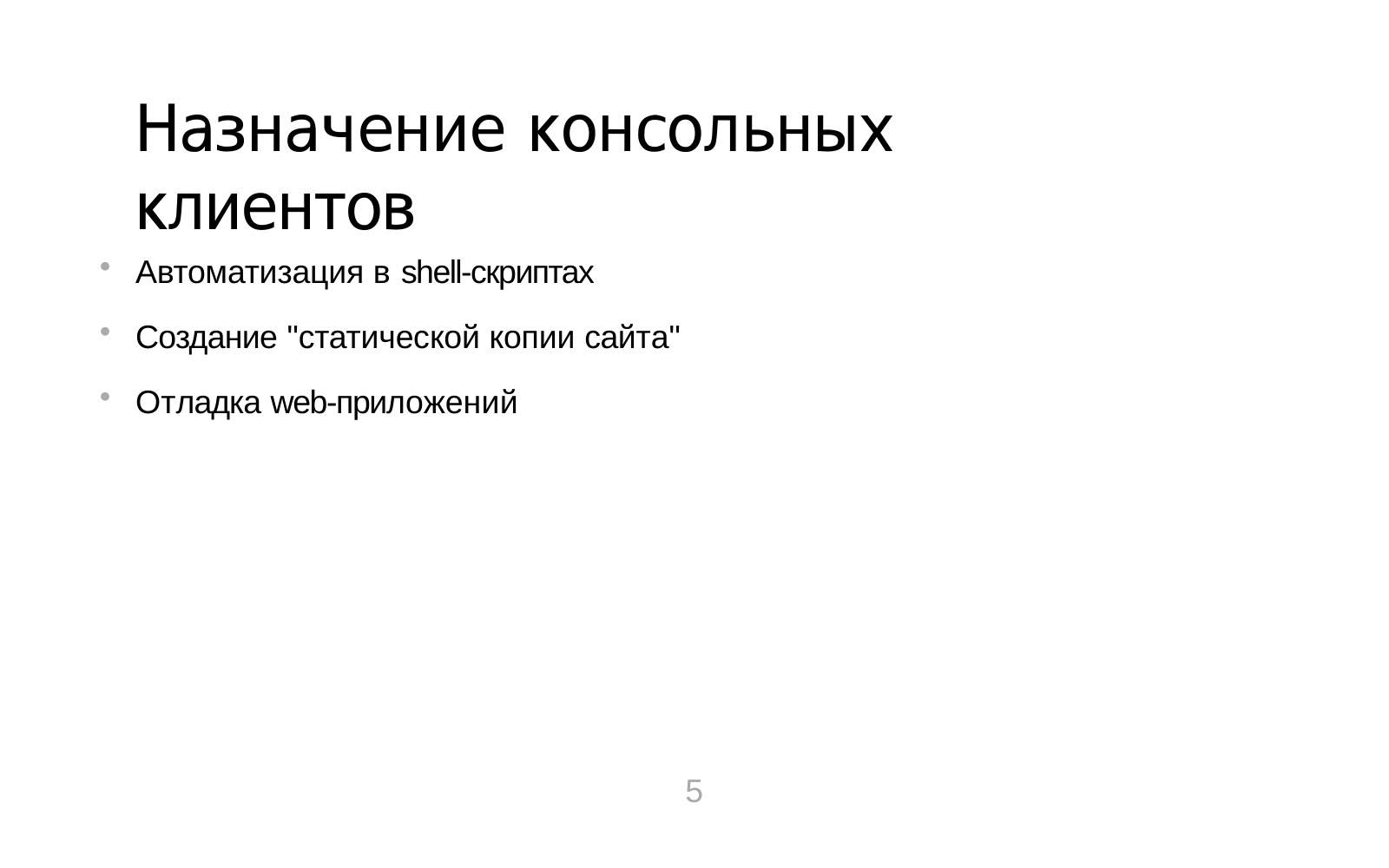

# Назначение консольных клиентов
Автоматизация в shell-скриптах
Создание "статической копии сайта"
Отладка web-приложений
5